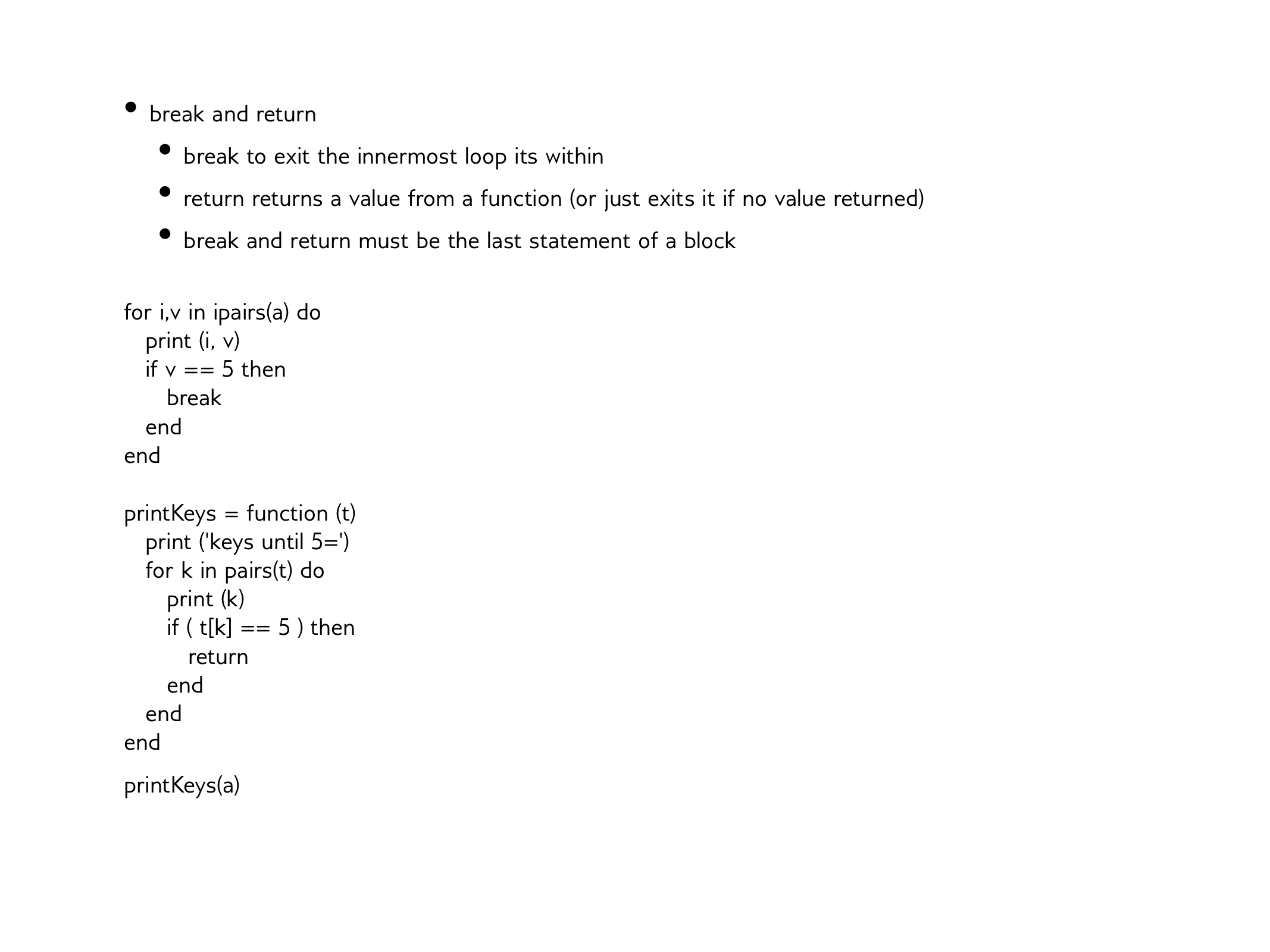

break and return
break to exit the innermost loop its within
return returns a value from a function (or just exits it if no value returned)
break and return must be the last statement of a block

for i,v in ipairs(a) do
   print (i, v)
   if v == 5 then
      break
   end
end

printKeys = function (t)
   print ('keys until 5=')
   for k in pairs(t) do
      print (k)
      if ( t[k] == 5 ) then
         return
      end
   end
end
printKeys(a)